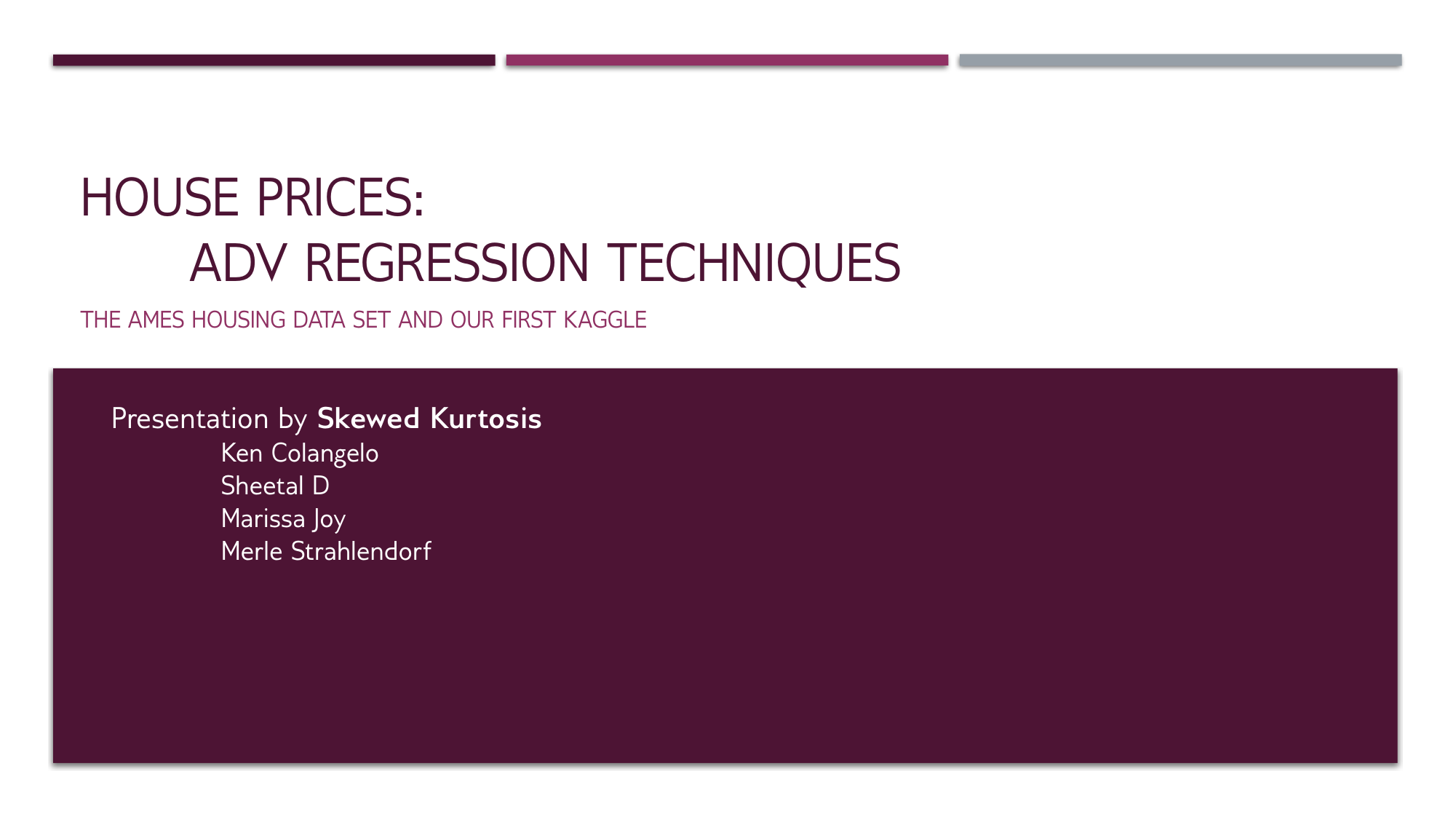

# House Prices: Adv Regression Techniques
The Ames Housing Data Set and Our First Kaggle
Presentation by Skewed Kurtosis
	Ken Colangelo
	Sheetal D
	Marissa Joy
	Merle Strahlendorf